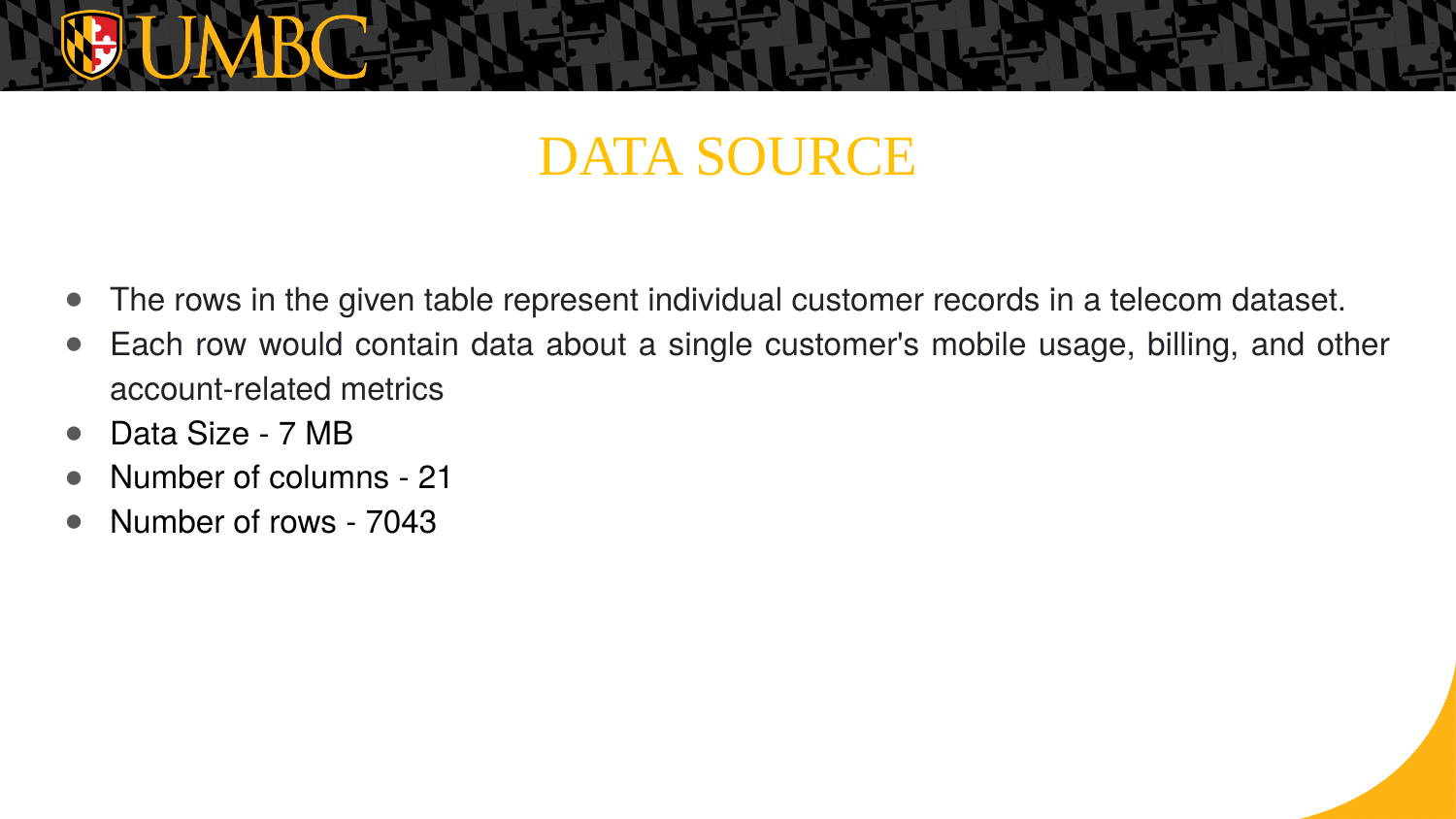

# DATA SOURCE

The rows in the given table represent individual customer records in a telecom dataset.
Each row would contain data about a single customer's mobile usage, billing, and other account-related metrics
Data Size - 7 MB
Number of columns - 21
Number of rows - 7043